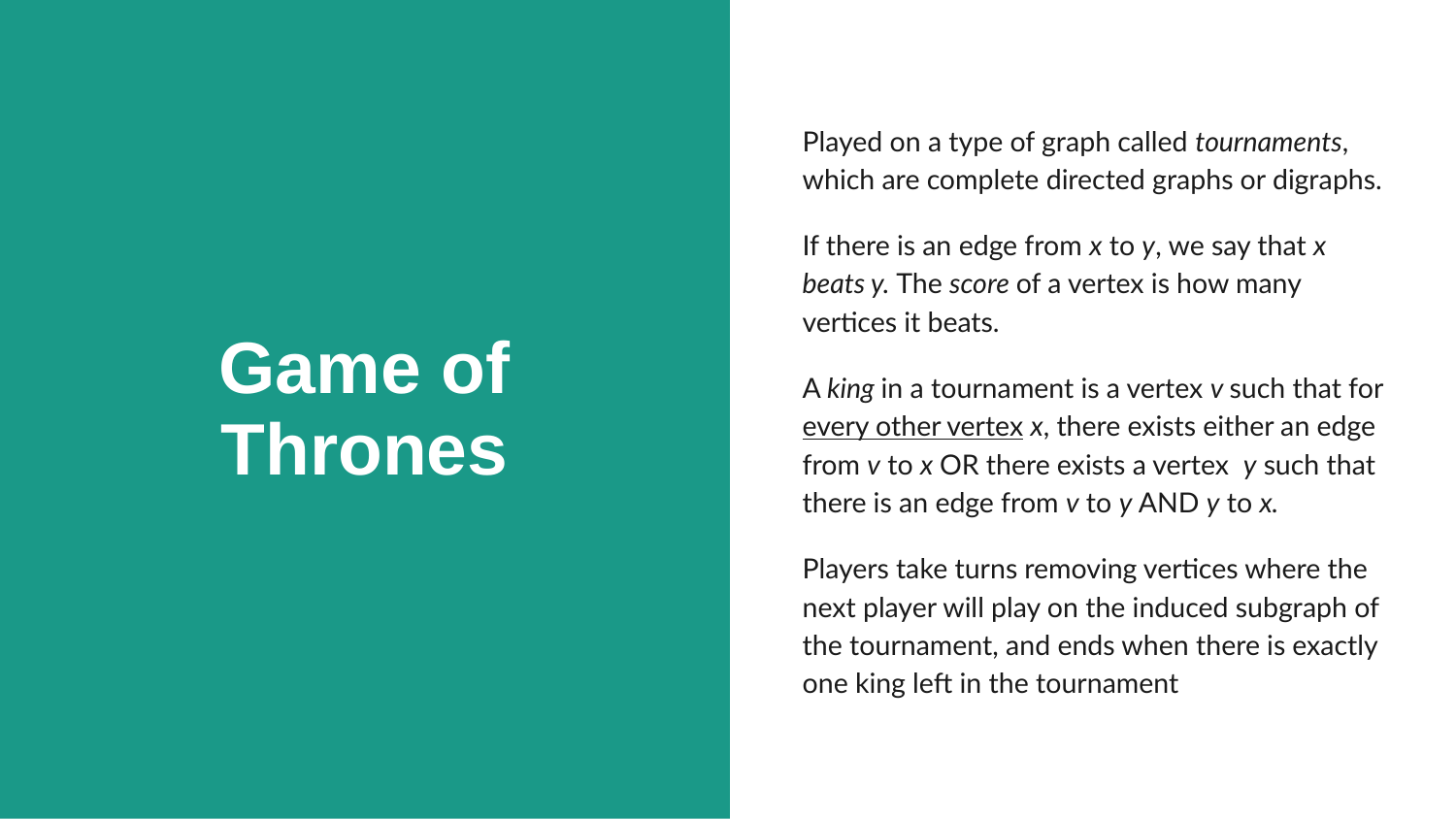

# Game of Thrones
Played on a type of graph called tournaments, which are complete directed graphs or digraphs.
If there is an edge from x to y, we say that x beats y. The score of a vertex is how many vertices it beats.
A king in a tournament is a vertex v such that for every other vertex x, there exists either an edge from v to x OR there exists a vertex  y such that there is an edge from v to y AND y to x.
Players take turns removing vertices where the next player will play on the induced subgraph of the tournament, and ends when there is exactly one king left in the tournament